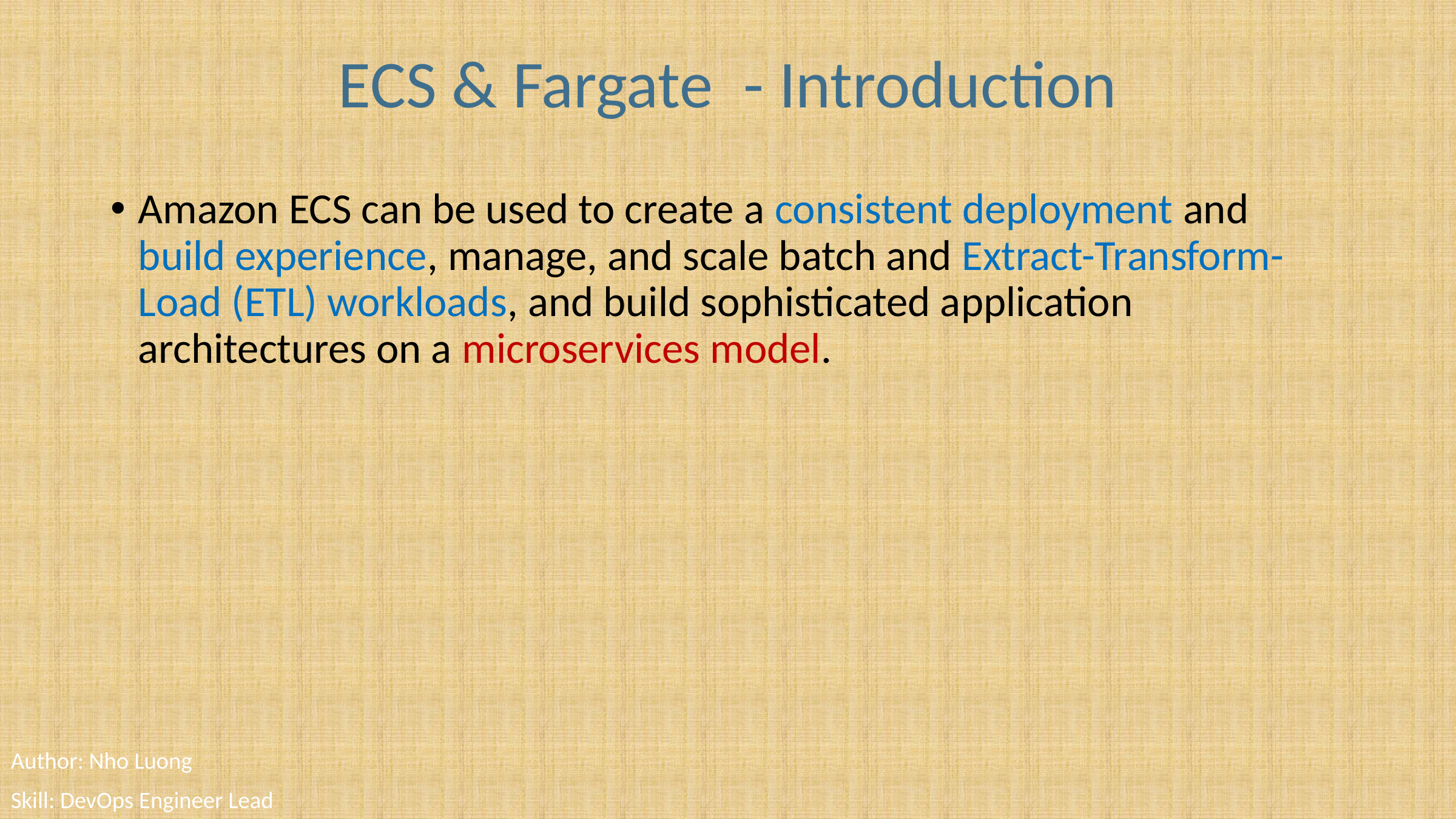

# ECS & Fargate  - Introduction
Amazon ECS can be used to create a consistent deployment and build experience, manage, and scale batch and Extract-Transform-Load (ETL) workloads, and build sophisticated application architectures on a microservices model.

Author: Nho Luong
Skill: DevOps Engineer Lead